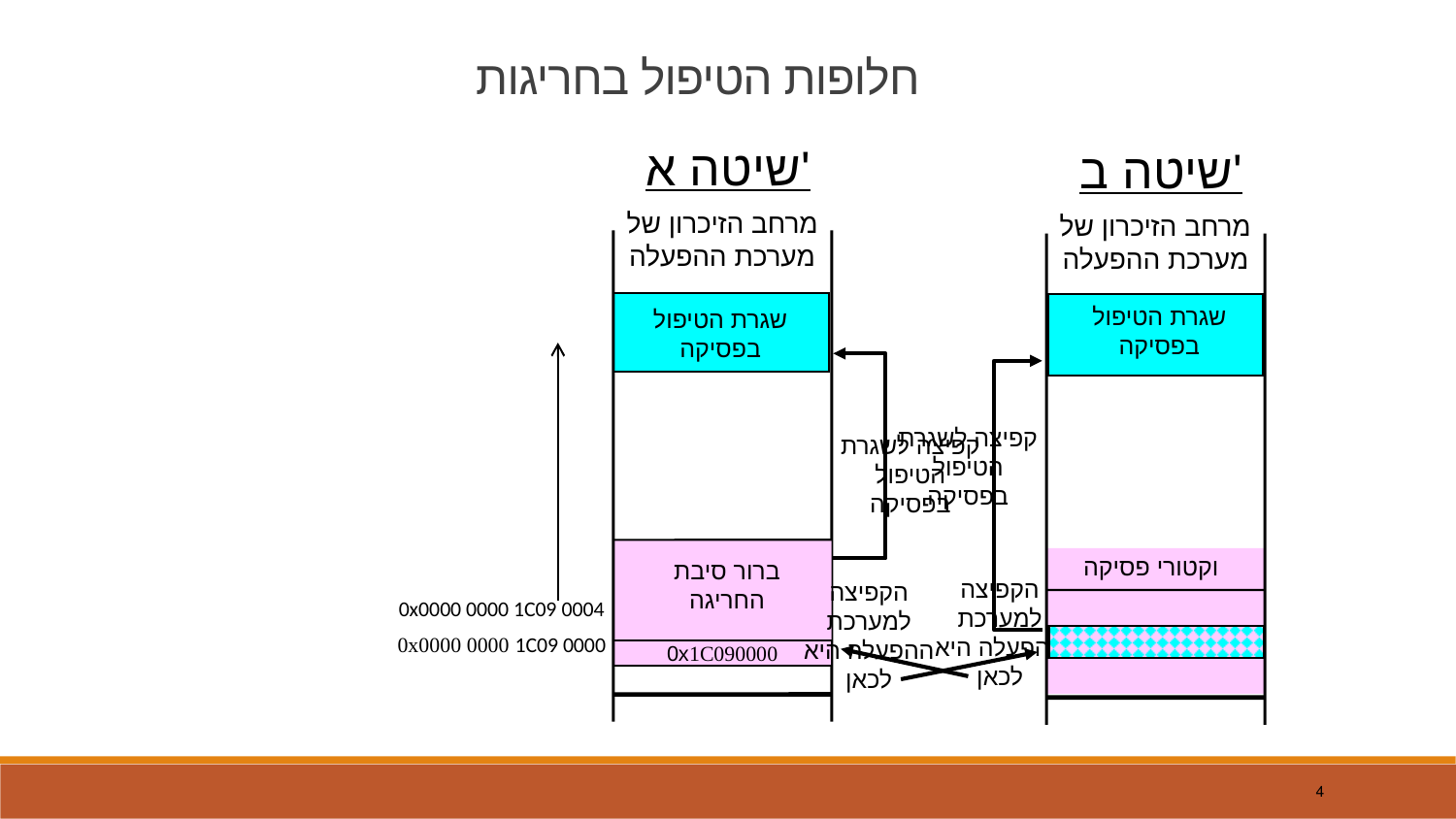

חלופות הטיפול בחריגות
שיטה א'
שיטה ב'
מרחב הזיכרון של מערכת ההפעלה
מרחב הזיכרון של מערכת ההפעלה

שגרת הטיפול בפסיקה
שגרת הטיפול בפסיקה

קפיצה לשגרת הטיפול בפסיקה
קפיצה לשגרת הטיפול בפסיקה

וקטורי פסיקה

ברור סיבת החריגה

הקפיצה למערכת ההפעלה היא לכאן
הקפיצה למערכת ההפעלה היא לכאן
0x0000 0000 1C09 0004
0x0000 0000 1C09 0000

0x1C090000

4